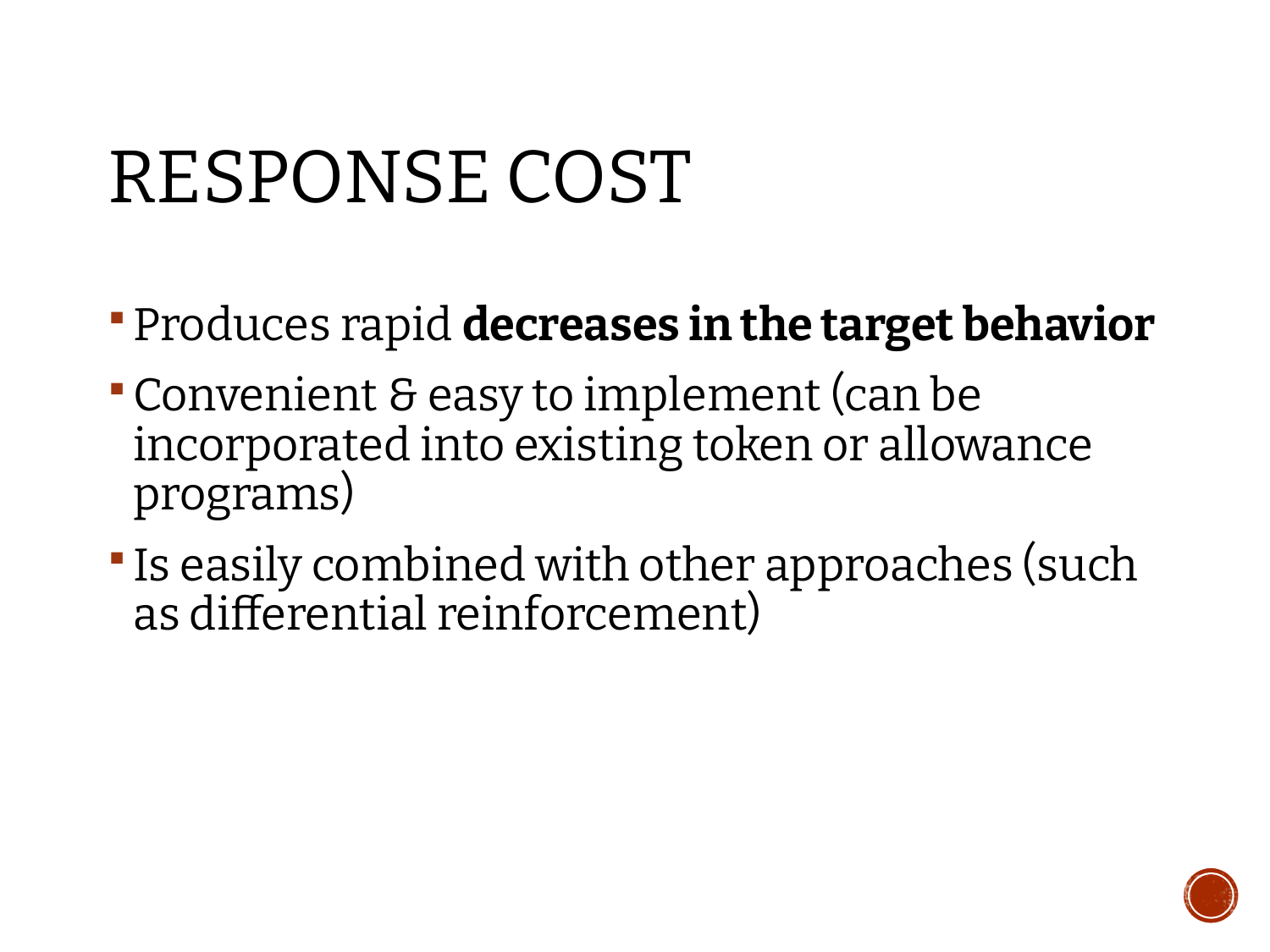

# Response cost
Produces rapid decreases in the target behavior
Convenient & easy to implement (can be incorporated into existing token or allowance programs)
Is easily combined with other approaches (such as differential reinforcement)